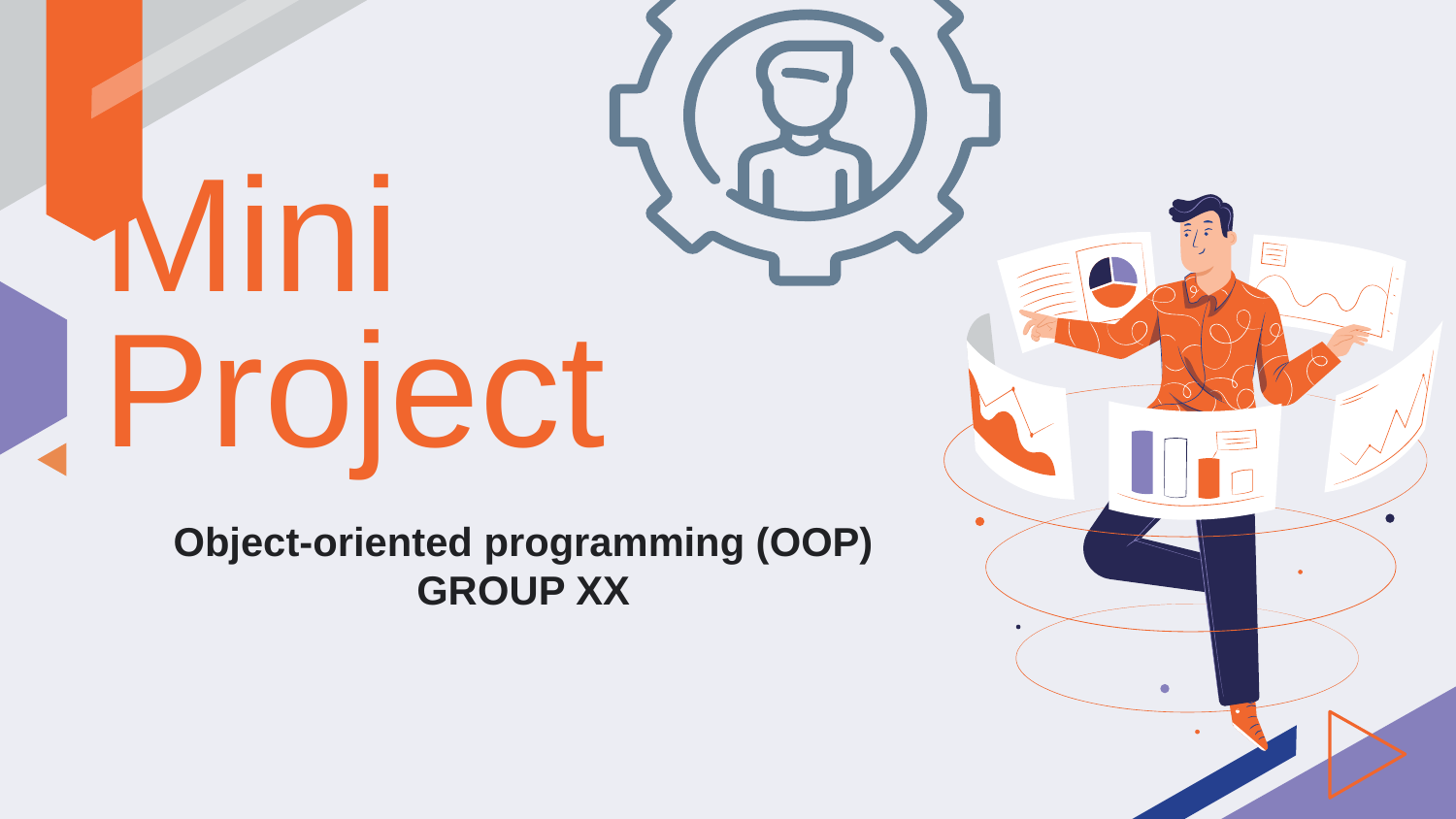

# Mini Project
Object-oriented programming (OOP)
GROUP XX